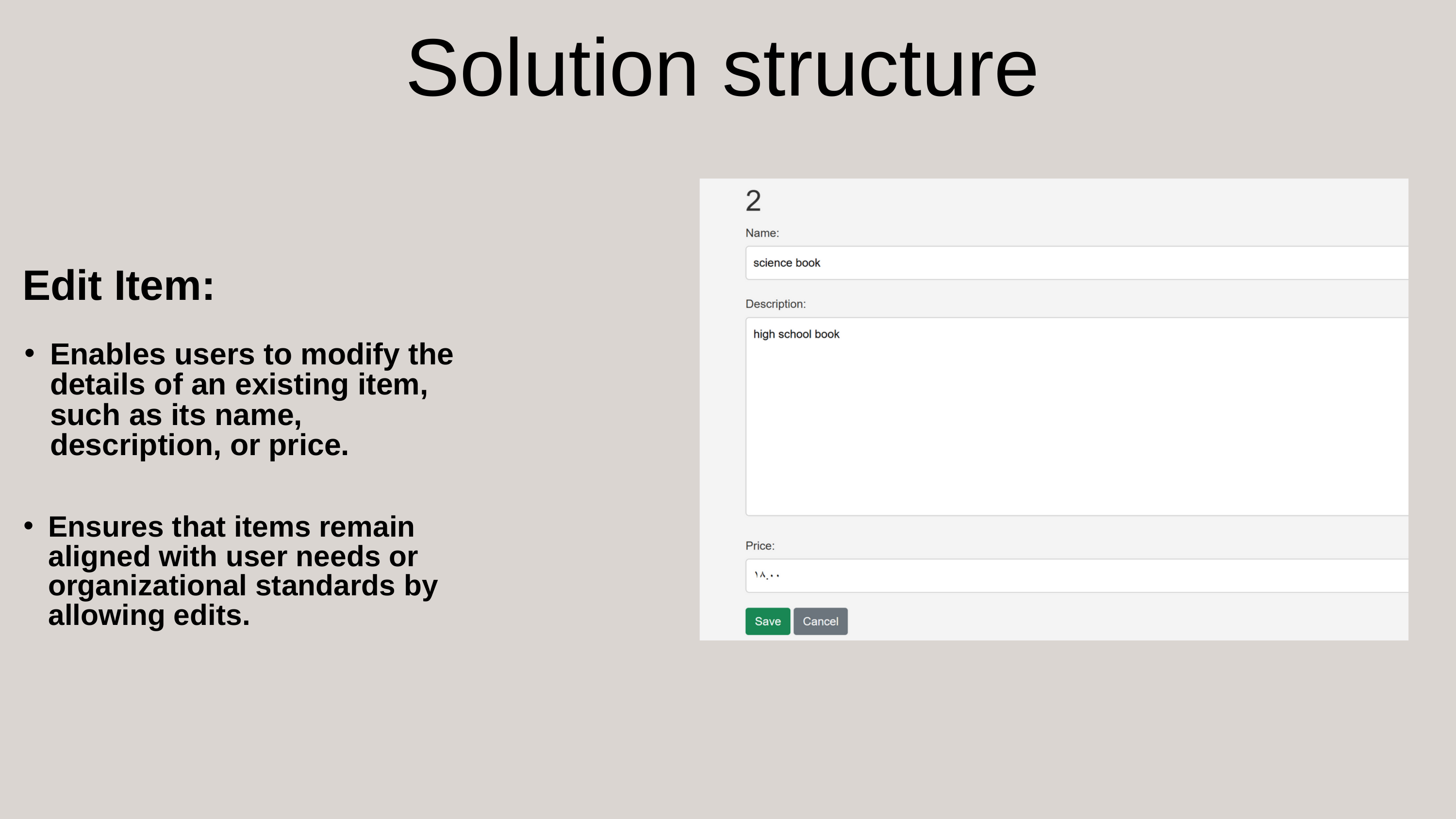

Solution structure

Edit Item:

Enables users to modify the details of an existing item, such as its name, description, or price.

Ensures that items remain aligned with user needs or organizational standards by allowing edits.